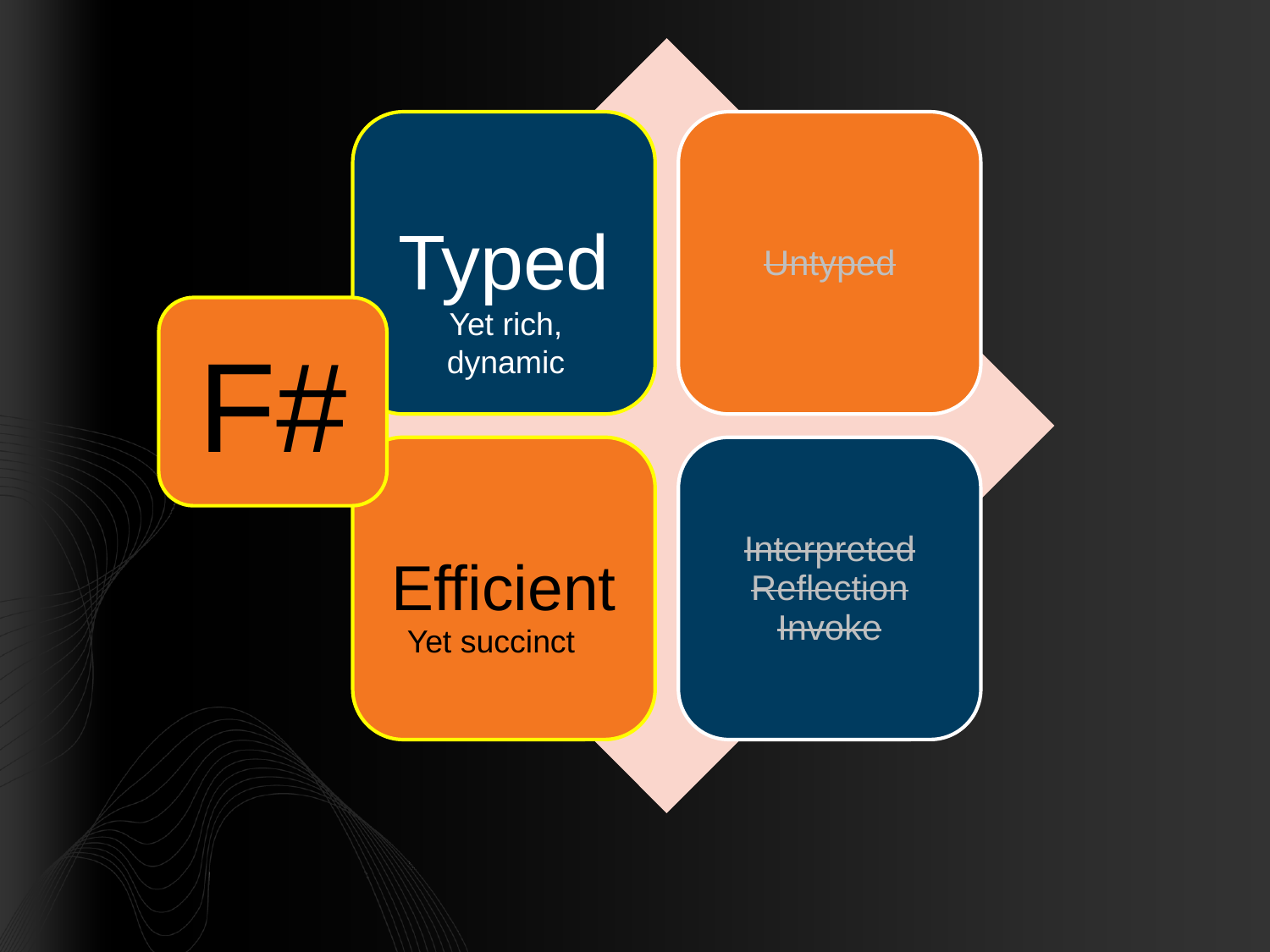

Typed
Untyped
Efficient
Interpreted
Reflection Invoke
F#
Yet rich, dynamic
Yet succinct